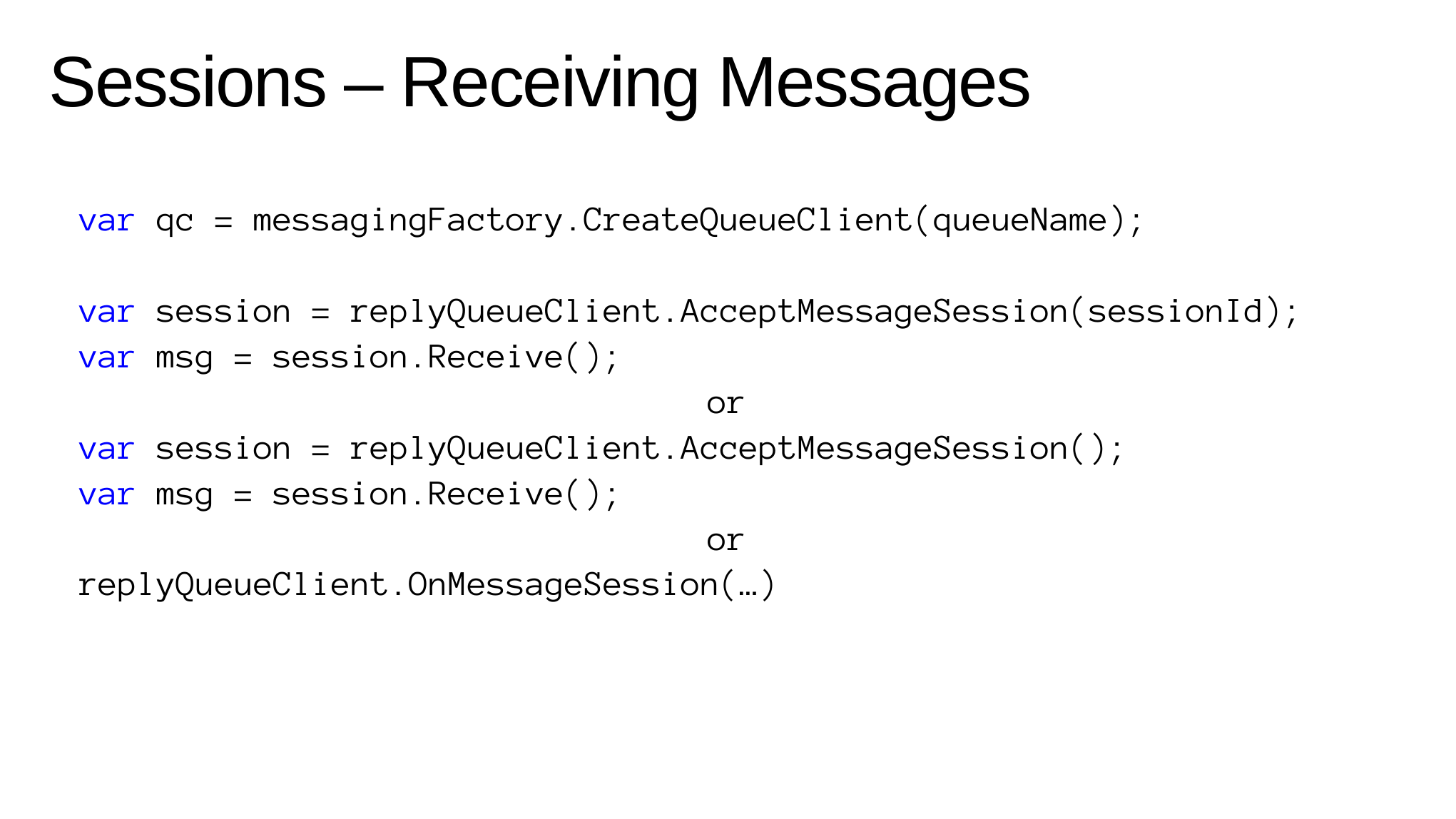

# Sessions – Receiving Messages
var qc = messagingFactory.CreateQueueClient(queueName);

var session = replyQueueClient.AcceptMessageSession(sessionId);
var msg = session.Receive();
or
var session = replyQueueClient.AcceptMessageSession();
var msg = session.Receive();
or
replyQueueClient.OnMessageSession(…)